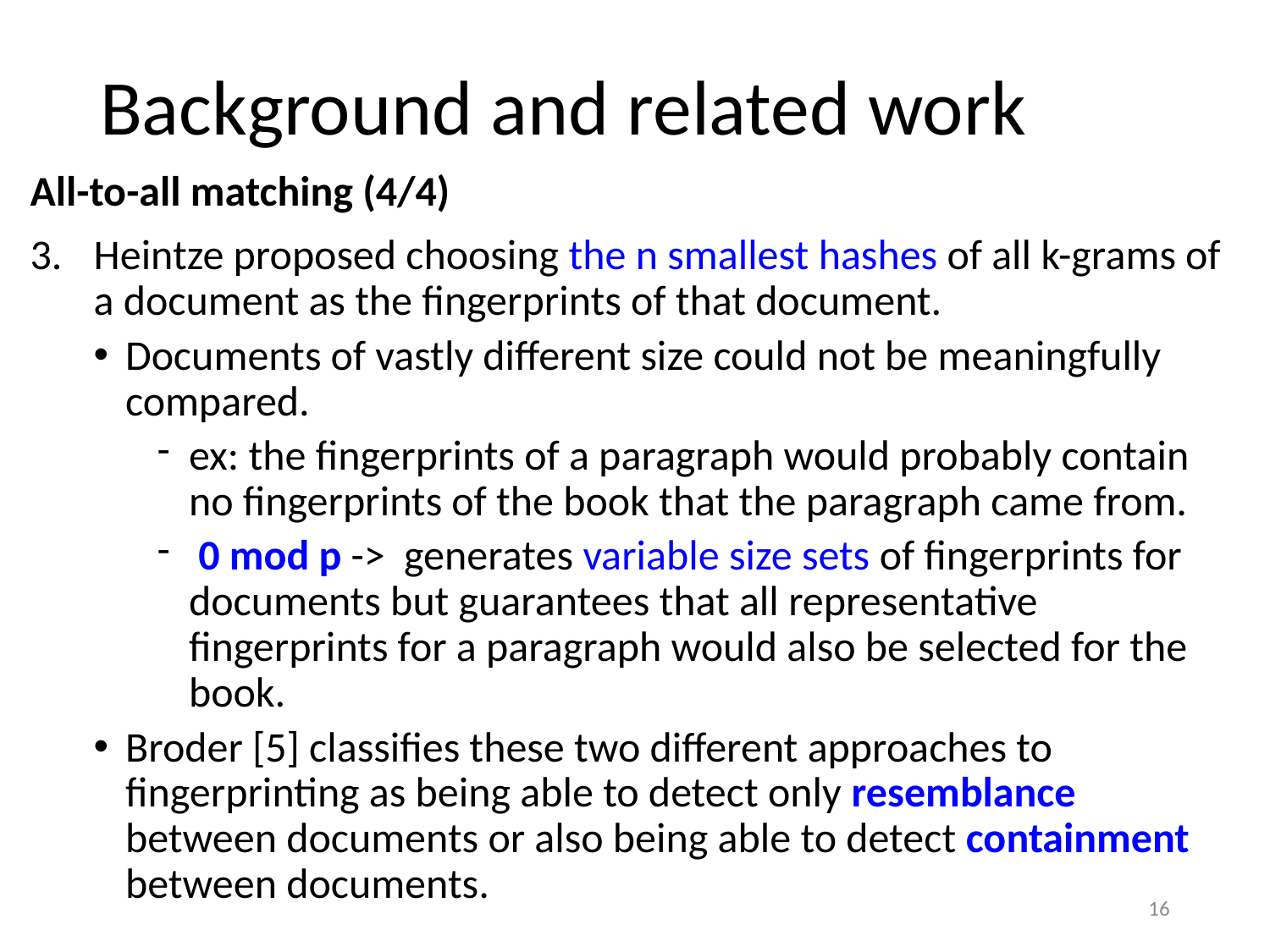

# Background and related work
All-to-all matching (4/4)
Heintze proposed choosing the n smallest hashes of all k-grams of a document as the fingerprints of that document.
Documents of vastly different size could not be meaningfully compared.
ex: the fingerprints of a paragraph would probably contain no fingerprints of the book that the paragraph came from.
 0 mod p ->  generates variable size sets of fingerprints for documents but guarantees that all representative fingerprints for a paragraph would also be selected for the book.
Broder [5] classifies these two different approaches to fingerprinting as being able to detect only resemblance between documents or also being able to detect containment between documents.
16